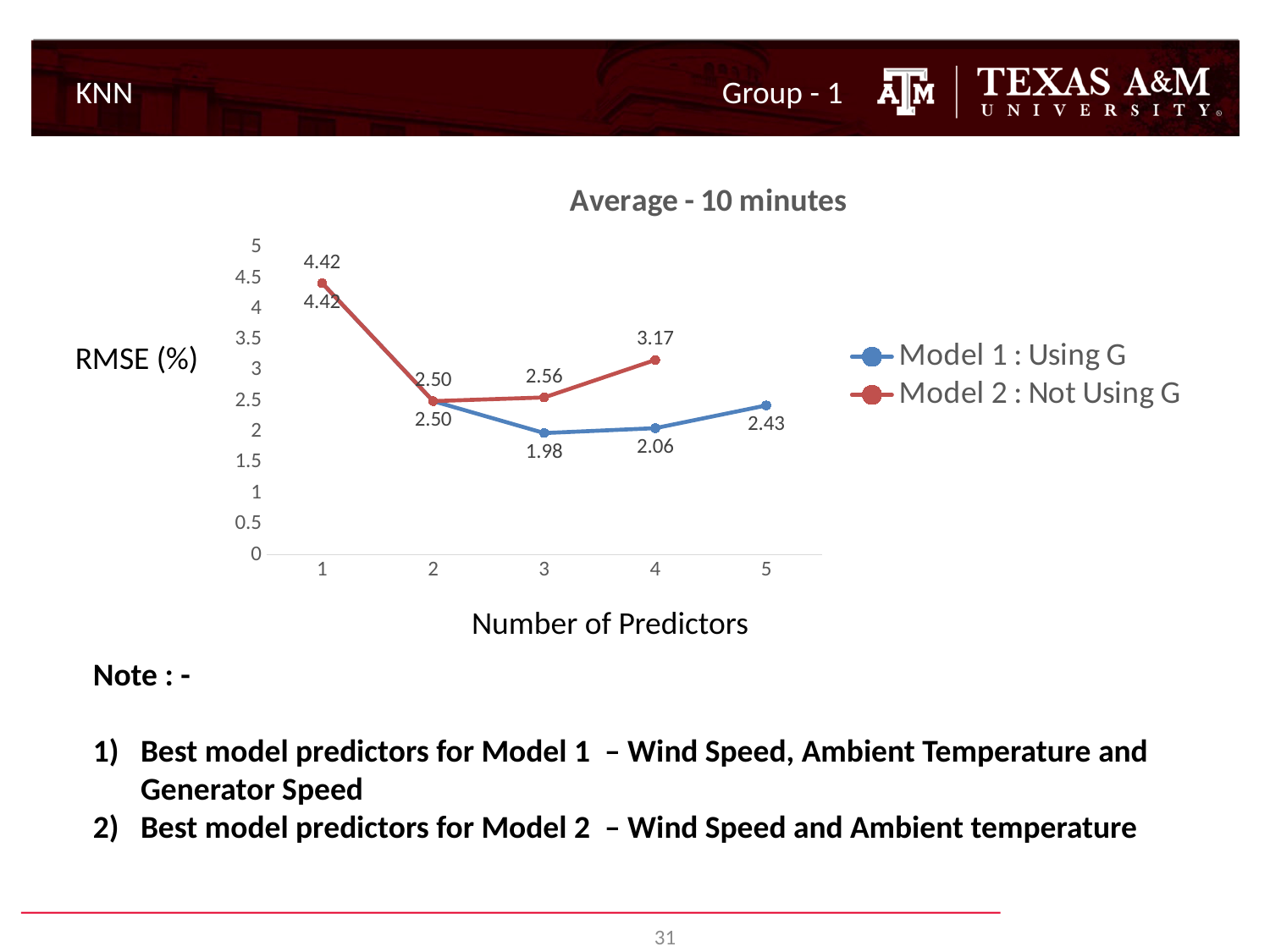

Group - 1
KNN

### Chart: Average - 10 minutes

| Category | Model 1 : Using G | Model 2 : Not Using G |
|---|---|---|
| 1 | 4.42 | 4.42 |
| 2 | 2.5 | 2.5 |
| 3 | 1.98 | 2.56 |
| 4 | 2.06 | 3.17 |
| 5 | 2.43 | None |
RMSE (%)
Number of Predictors
Note : -

Best model predictors for Model 1  – Wind Speed, Ambient Temperature and Generator Speed
Best model predictors for Model 2  – Wind Speed and Ambient temperature
31